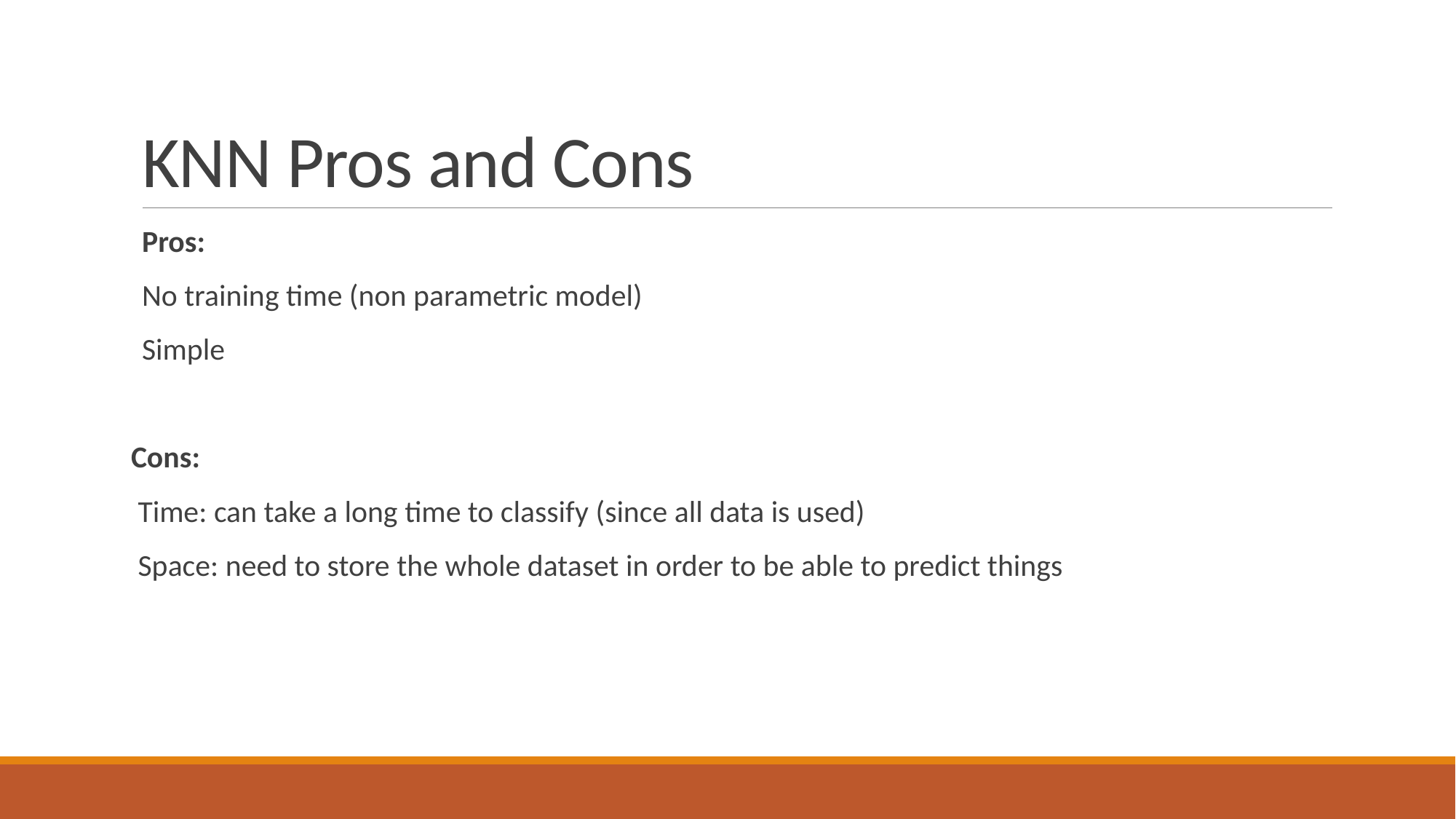

# KNN Pros and Cons
Pros:
No training time (non parametric model)
Simple

Cons:
 Time: can take a long time to classify (since all data is used)
 Space: need to store the whole dataset in order to be able to predict things